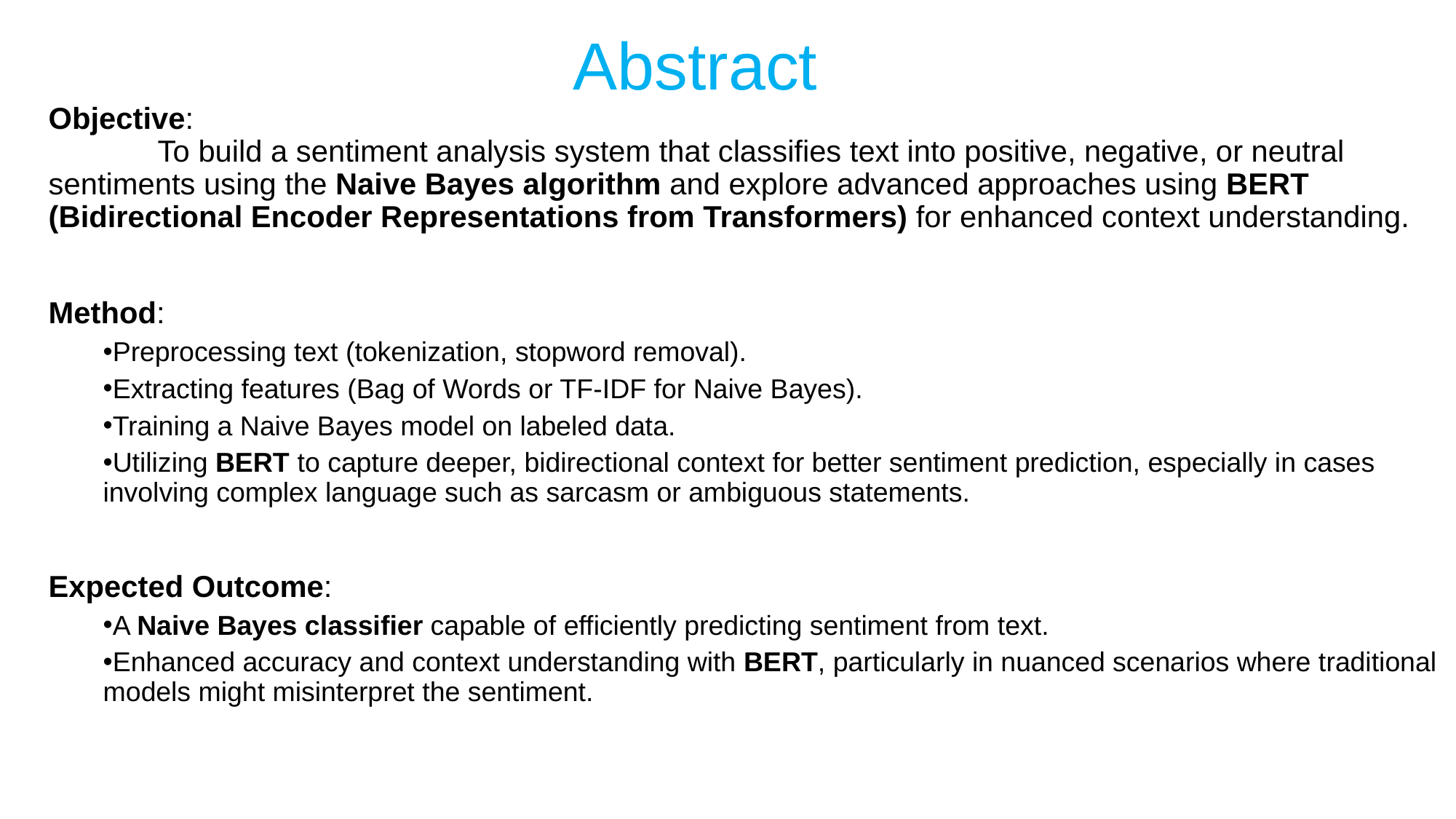

# Abstract
Objective:
	To build a sentiment analysis system that classifies text into positive, negative, or neutral sentiments using the Naive Bayes algorithm and explore advanced approaches using BERT (Bidirectional Encoder Representations from Transformers) for enhanced context understanding.

Method:
Preprocessing text (tokenization, stopword removal).
Extracting features (Bag of Words or TF-IDF for Naive Bayes).
Training a Naive Bayes model on labeled data.
Utilizing BERT to capture deeper, bidirectional context for better sentiment prediction, especially in cases involving complex language such as sarcasm or ambiguous statements.

Expected Outcome:
A Naive Bayes classifier capable of efficiently predicting sentiment from text.
Enhanced accuracy and context understanding with BERT, particularly in nuanced scenarios where traditional models might misinterpret the sentiment.